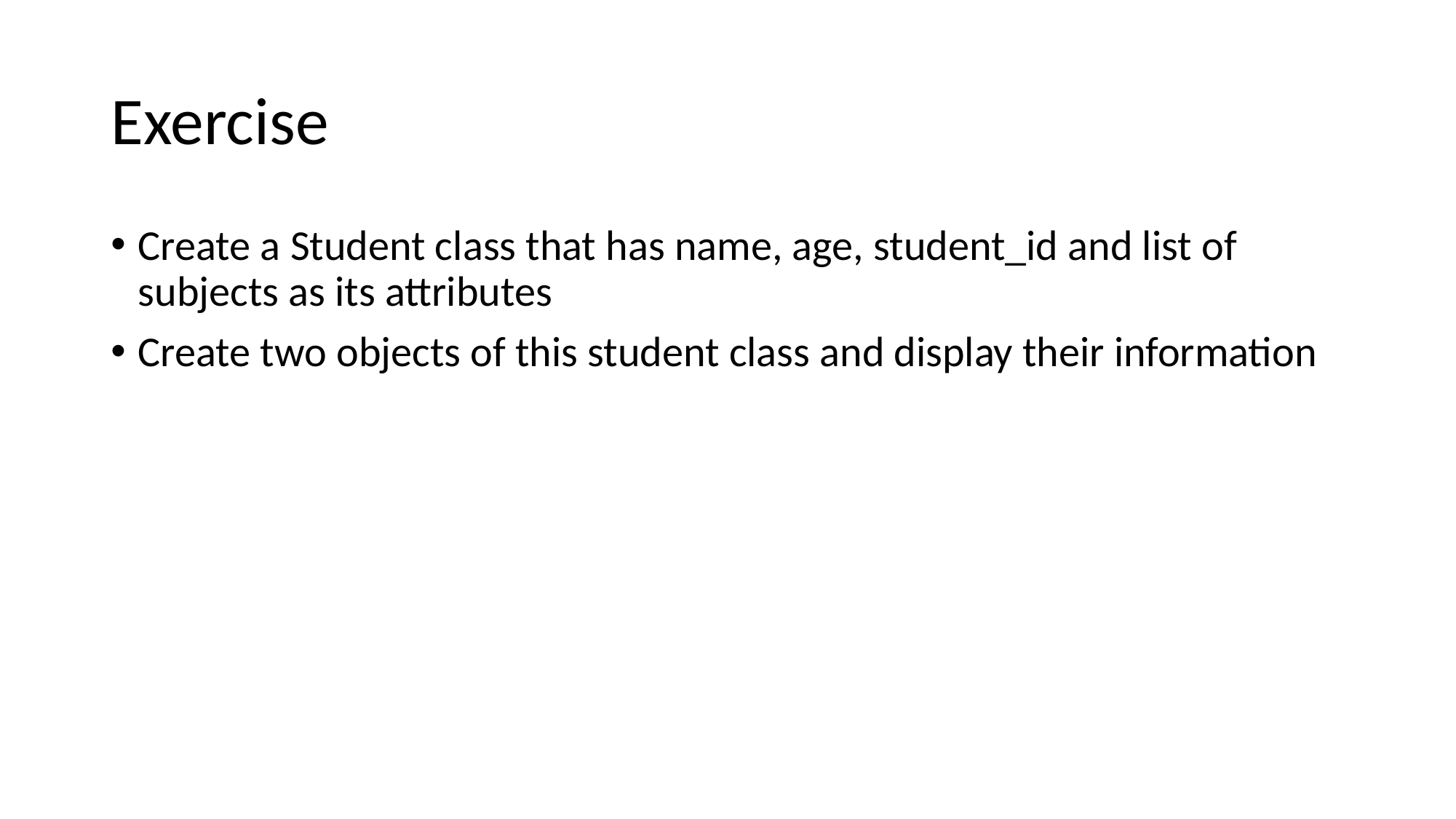

# Exercise
Create a Student class that has name, age, student_id and list of subjects as its attributes
Create two objects of this student class and display their information